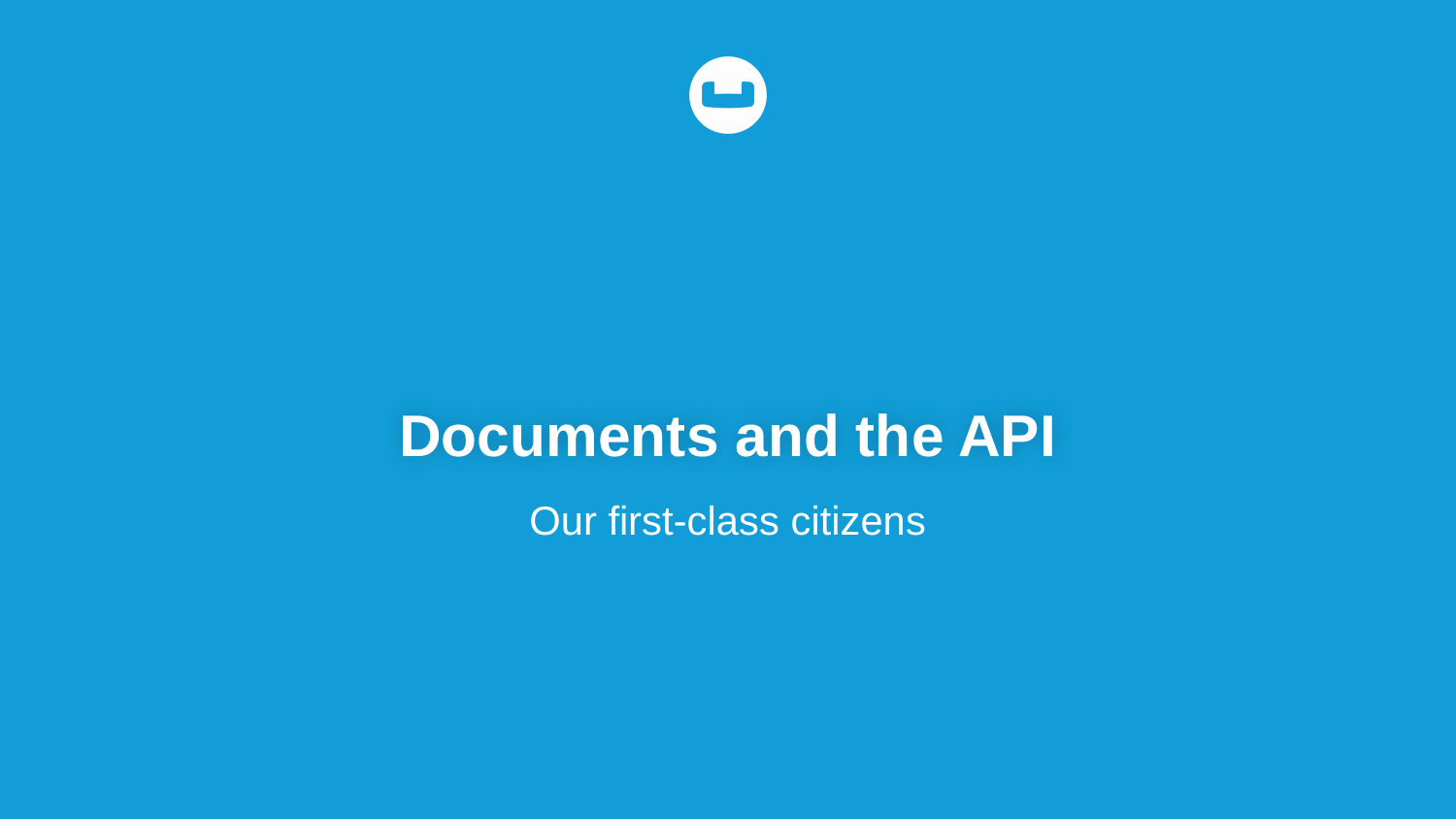

# Documents and the API
Our first-class citizens